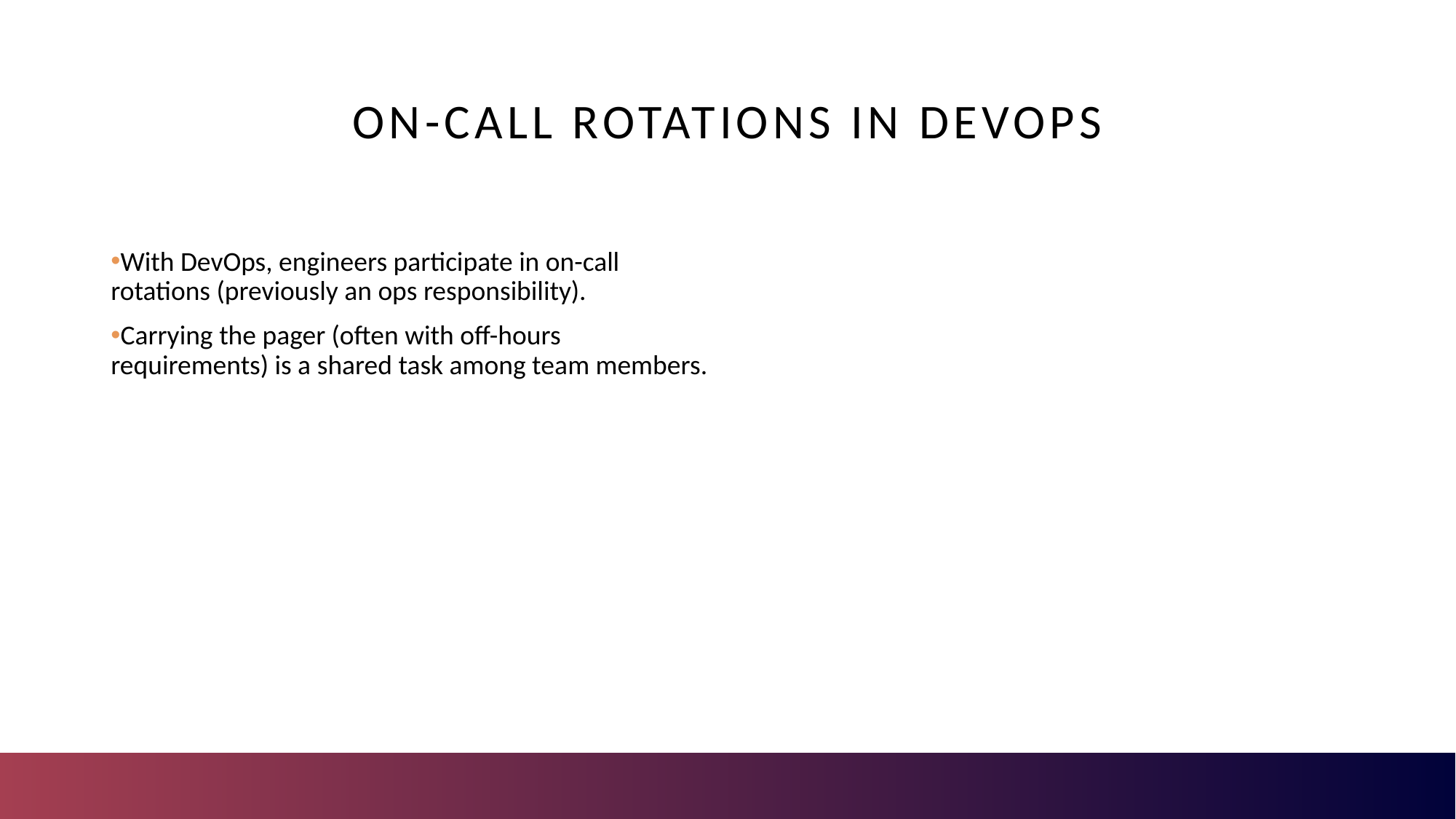

# On-Call Rotations in DevOps
With DevOps, engineers participate in on-call rotations (previously an ops responsibility).
Carrying the pager (often with off-hours requirements) is a shared task among team members.